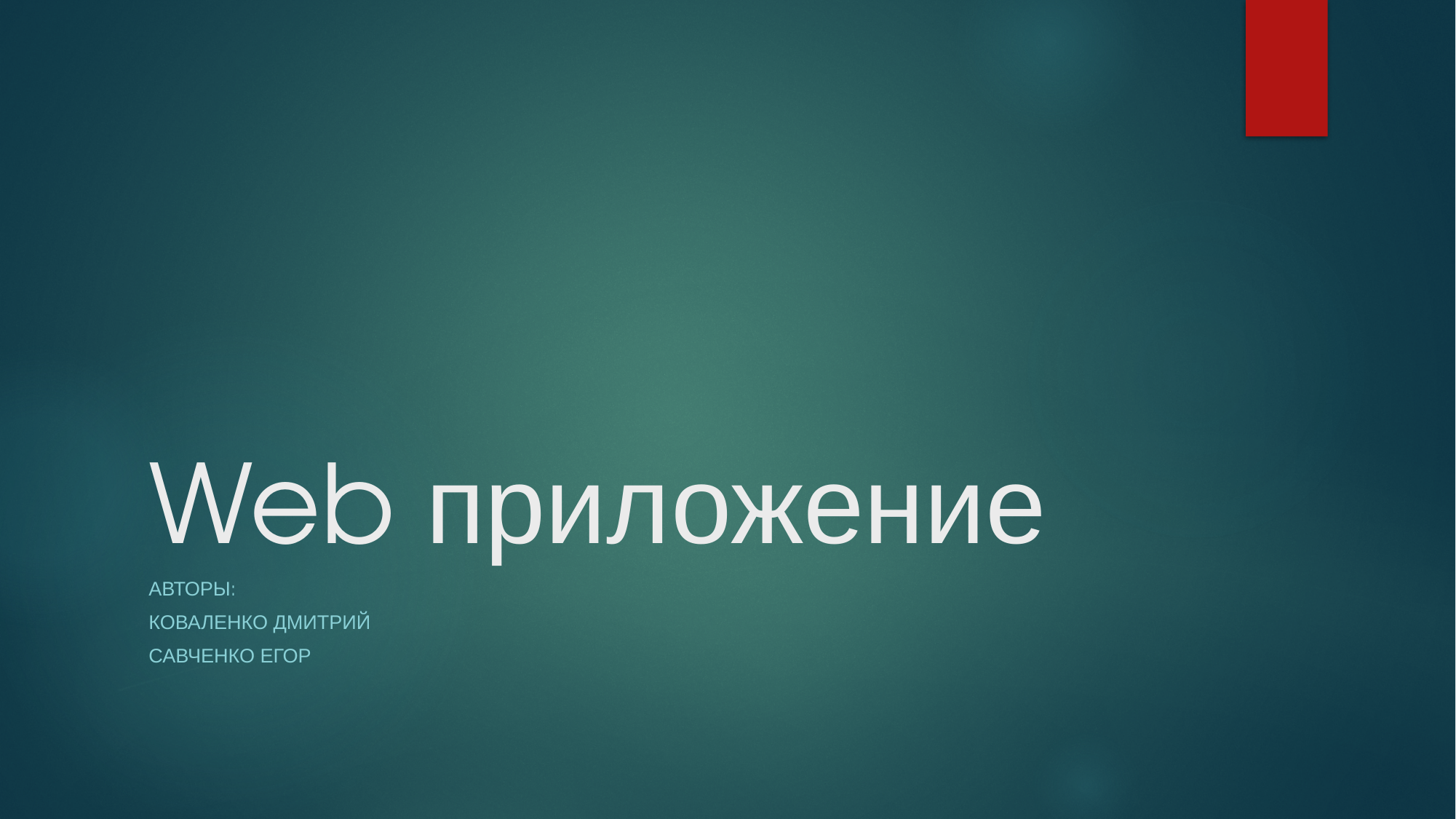

# Web приложение
Авторы:
Коваленко Дмитрий
Савченко Егор